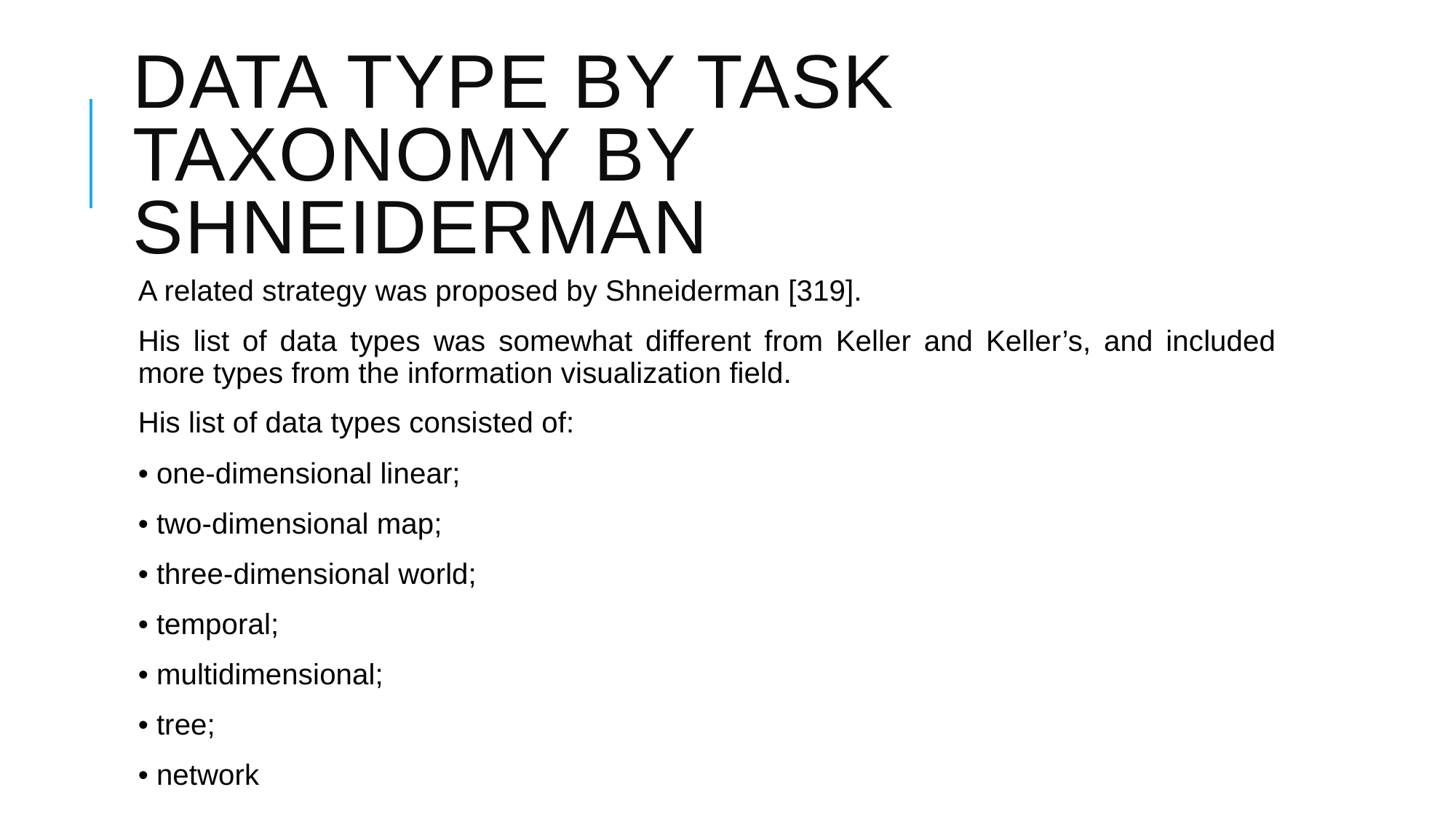

# Data Type by Task Taxonomy BY Shneiderman
A related strategy was proposed by Shneiderman [319].
His list of data types was somewhat different from Keller and Keller’s, and included more types from the information visualization field.
His list of data types consisted of:
• one-dimensional linear;
• two-dimensional map;
• three-dimensional world;
• temporal;
• multidimensional;
• tree;
• network